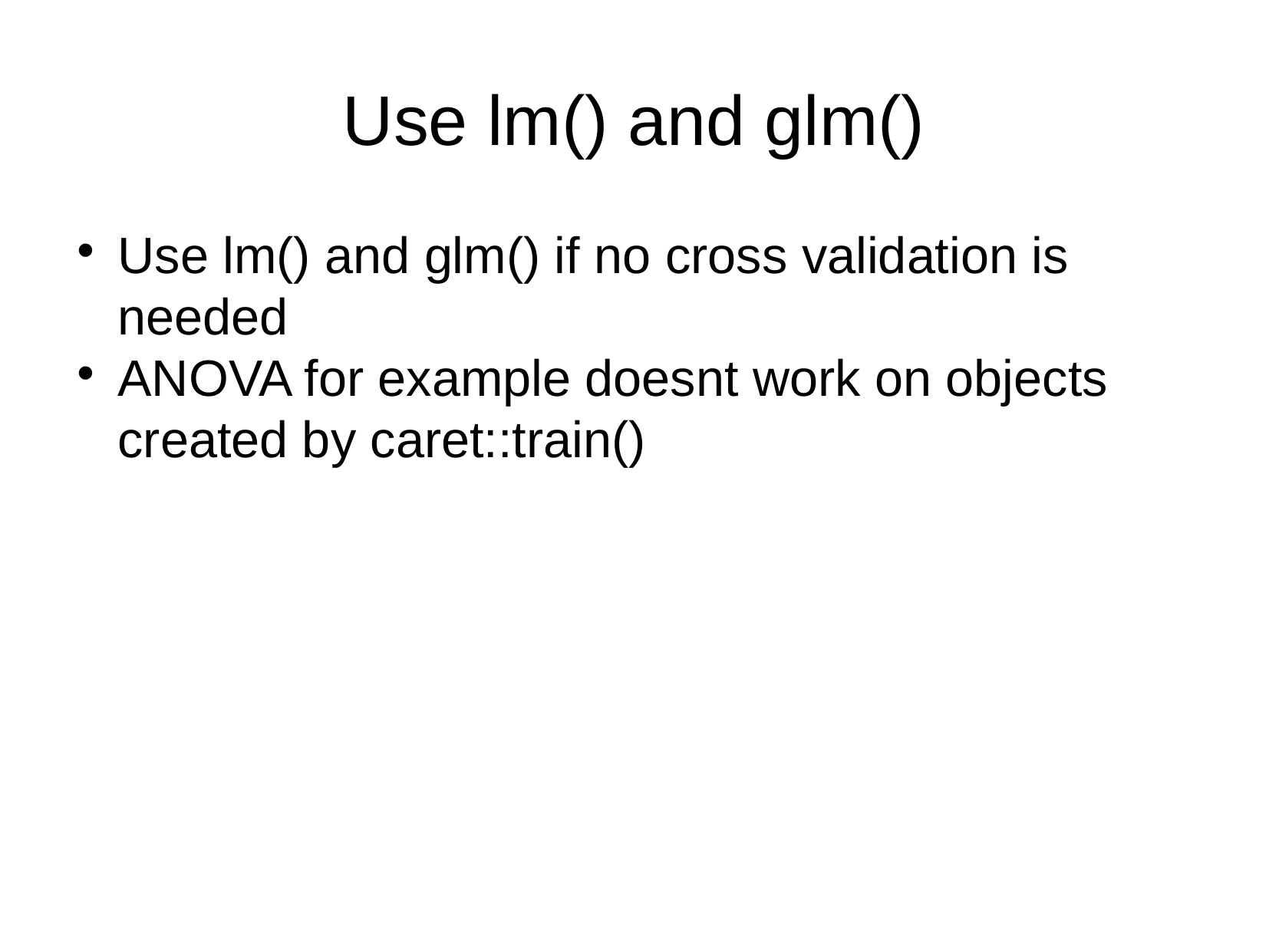

Use lm() and glm()
Use lm() and glm() if no cross validation is needed
ANOVA for example doesnt work on objects created by caret::train()